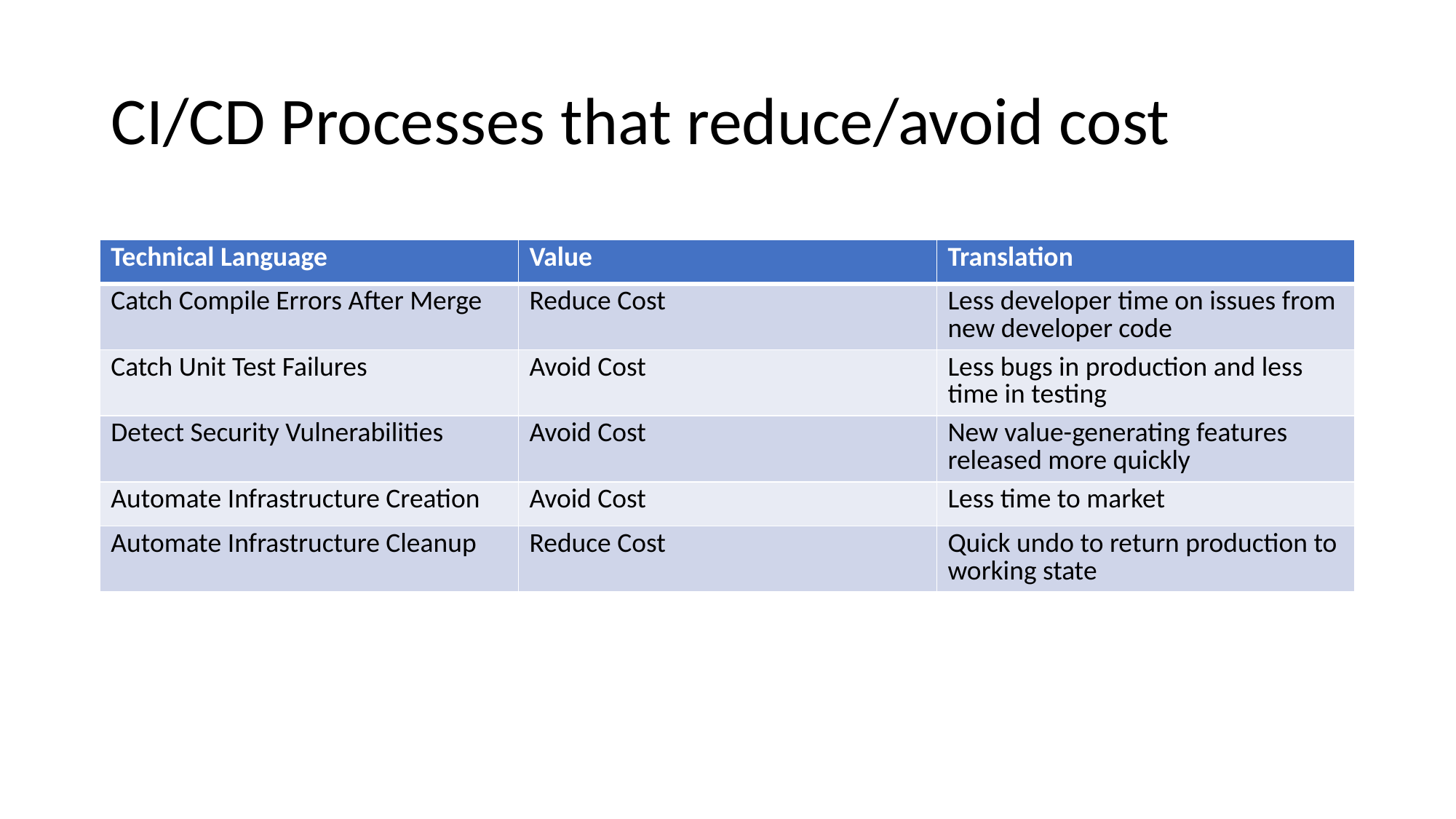

# CI/CD Processes that reduce/avoid cost
| Technical Language | Value | Translation |
| --- | --- | --- |
| Catch Compile Errors After Merge | Reduce Cost | Less developer time on issues from new developer code |
| Catch Unit Test Failures | Avoid Cost | Less bugs in production and less time in testing |
| Detect Security Vulnerabilities | Avoid Cost | New value-generating features released more quickly |
| Automate Infrastructure Creation | Avoid Cost | Less time to market |
| Automate Infrastructure Cleanup | Reduce Cost | Quick undo to return production to working state |